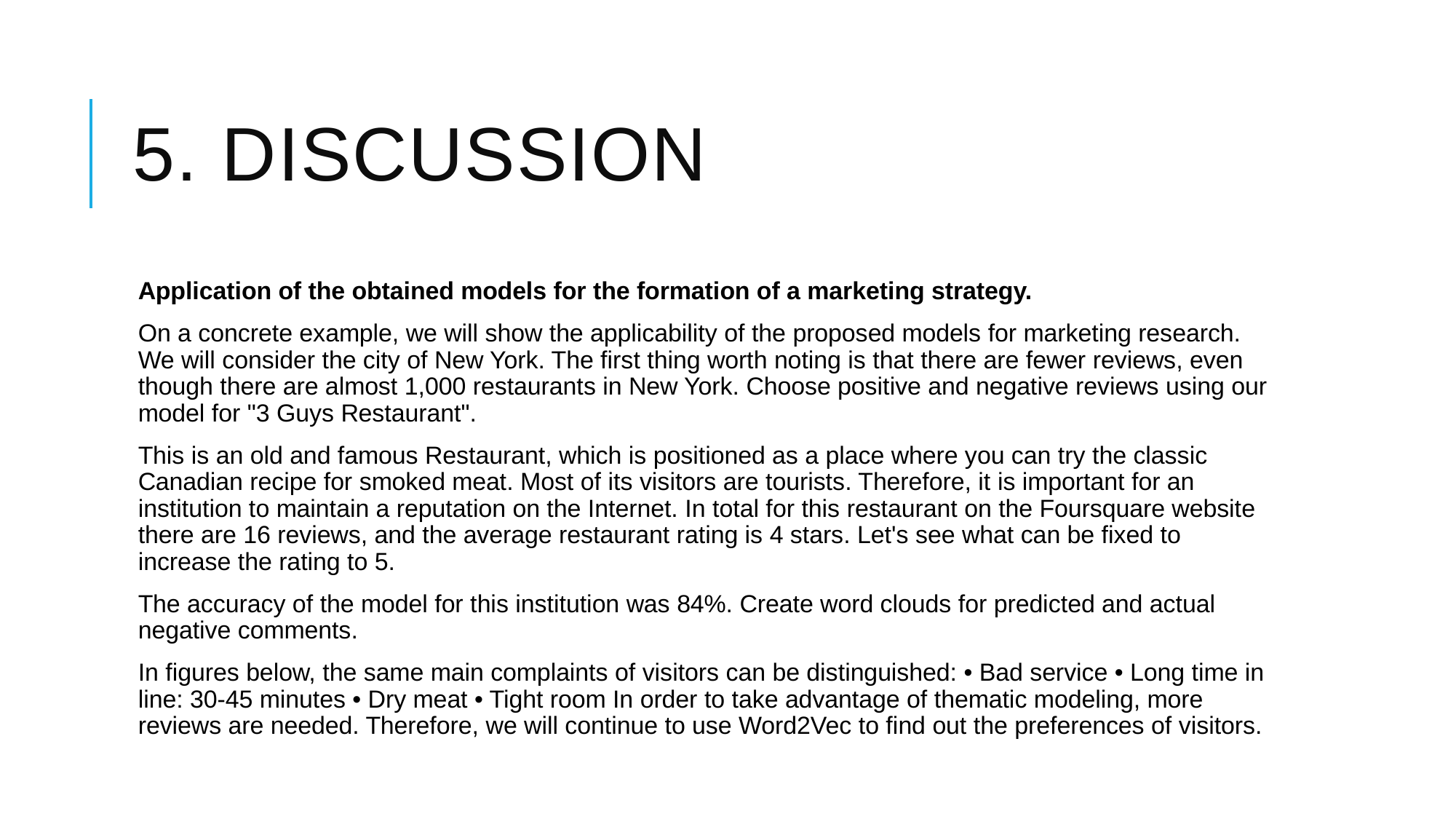

# 5. Discussion
Application of the obtained models for the formation of a marketing strategy.
On a concrete example, we will show the applicability of the proposed models for marketing research. We will consider the city of New York. The first thing worth noting is that there are fewer reviews, even though there are almost 1,000 restaurants in New York. Choose positive and negative reviews using our model for "3 Guys Restaurant".
This is an old and famous Restaurant, which is positioned as a place where you can try the classic Canadian recipe for smoked meat. Most of its visitors are tourists. Therefore, it is important for an institution to maintain a reputation on the Internet. In total for this restaurant on the Foursquare website there are 16 reviews, and the average restaurant rating is 4 stars. Let's see what can be fixed to increase the rating to 5.
The accuracy of the model for this institution was 84%. Create word clouds for predicted and actual negative comments.
In figures below, the same main complaints of visitors can be distinguished: • Bad service • Long time in line: 30-45 minutes • Dry meat • Tight room In order to take advantage of thematic modeling, more reviews are needed. Therefore, we will continue to use Word2Vec to find out the preferences of visitors.